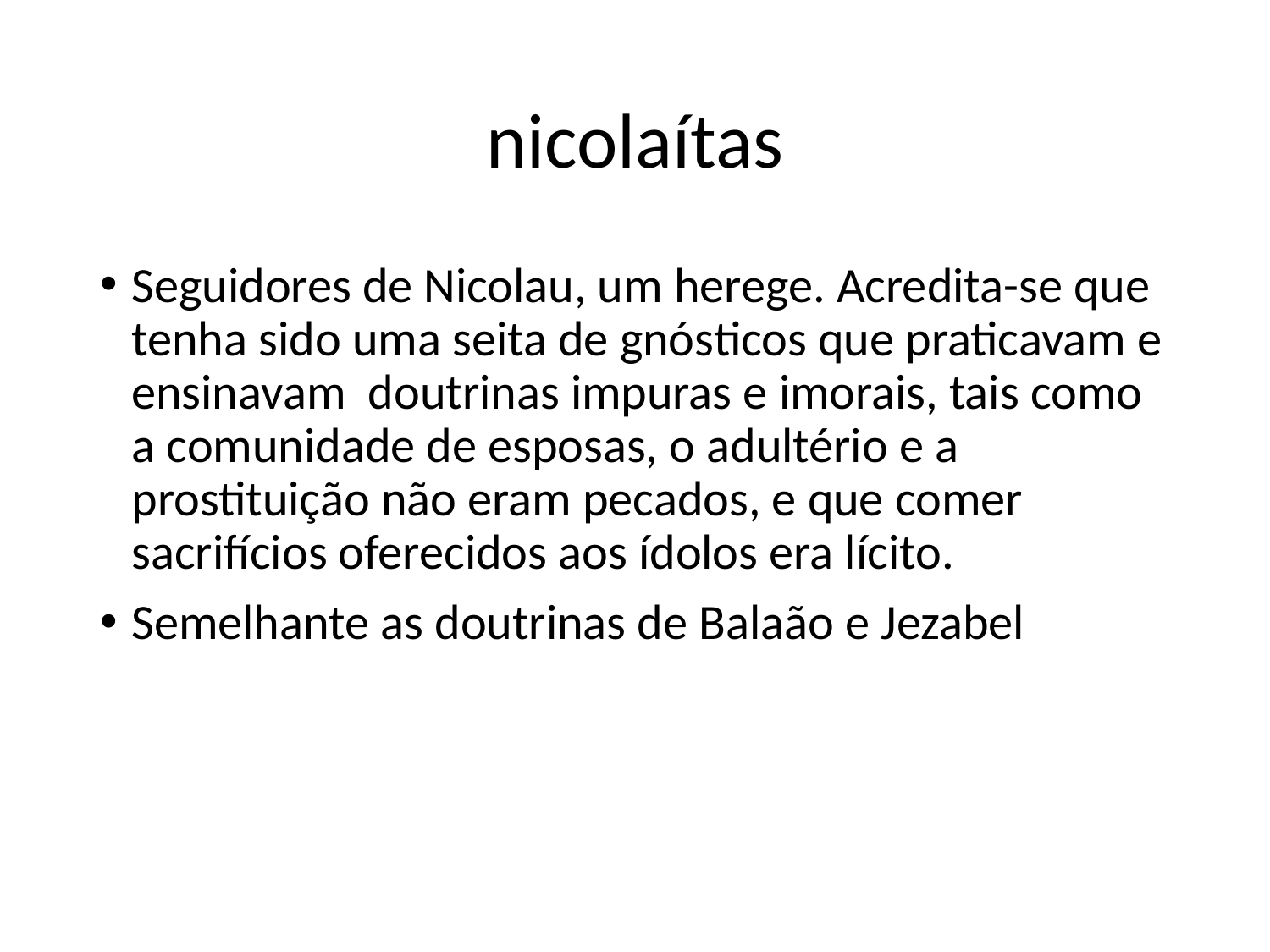

# nicolaítas
Seguidores de Nicolau, um herege. Acredita-se que tenha sido uma seita de gnósticos que praticavam e ensinavam  doutrinas impuras e imorais, tais como  a comunidade de esposas, o adultério e a prostituição não eram pecados, e que comer sacrifícios oferecidos aos ídolos era lícito.
Semelhante as doutrinas de Balaão e Jezabel